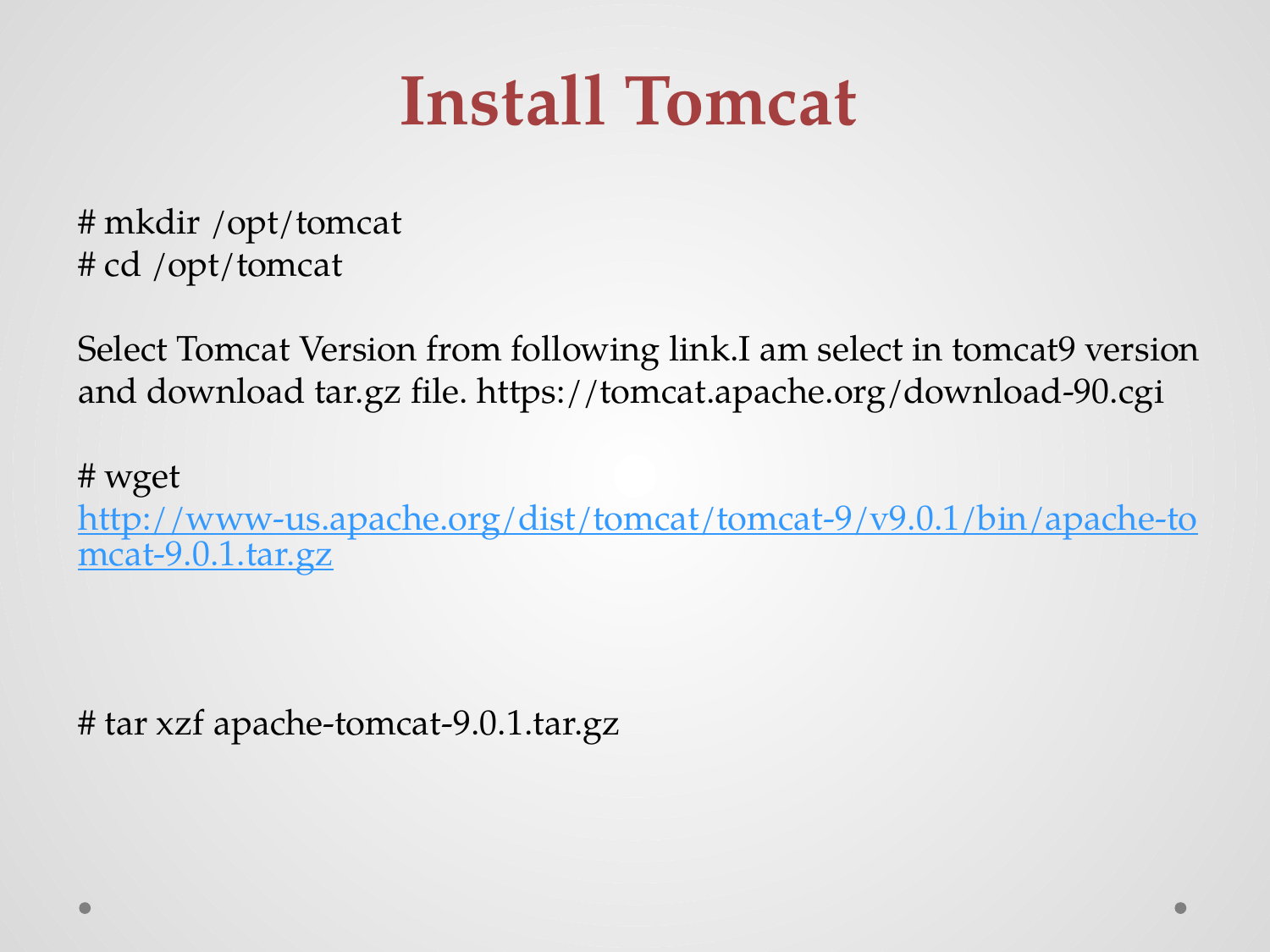

Install Tomcat
# mkdir /opt/tomcat
# cd /opt/tomcat

Select Tomcat Version from following link.I am select in tomcat9 version and download tar.gz file. https://tomcat.apache.org/download-90.cgi

# wget http://www-us.apache.org/dist/tomcat/tomcat-9/v9.0.1/bin/apache-tomcat-9.0.1.tar.gz

# tar xzf apache-tomcat-9.0.1.tar.gz